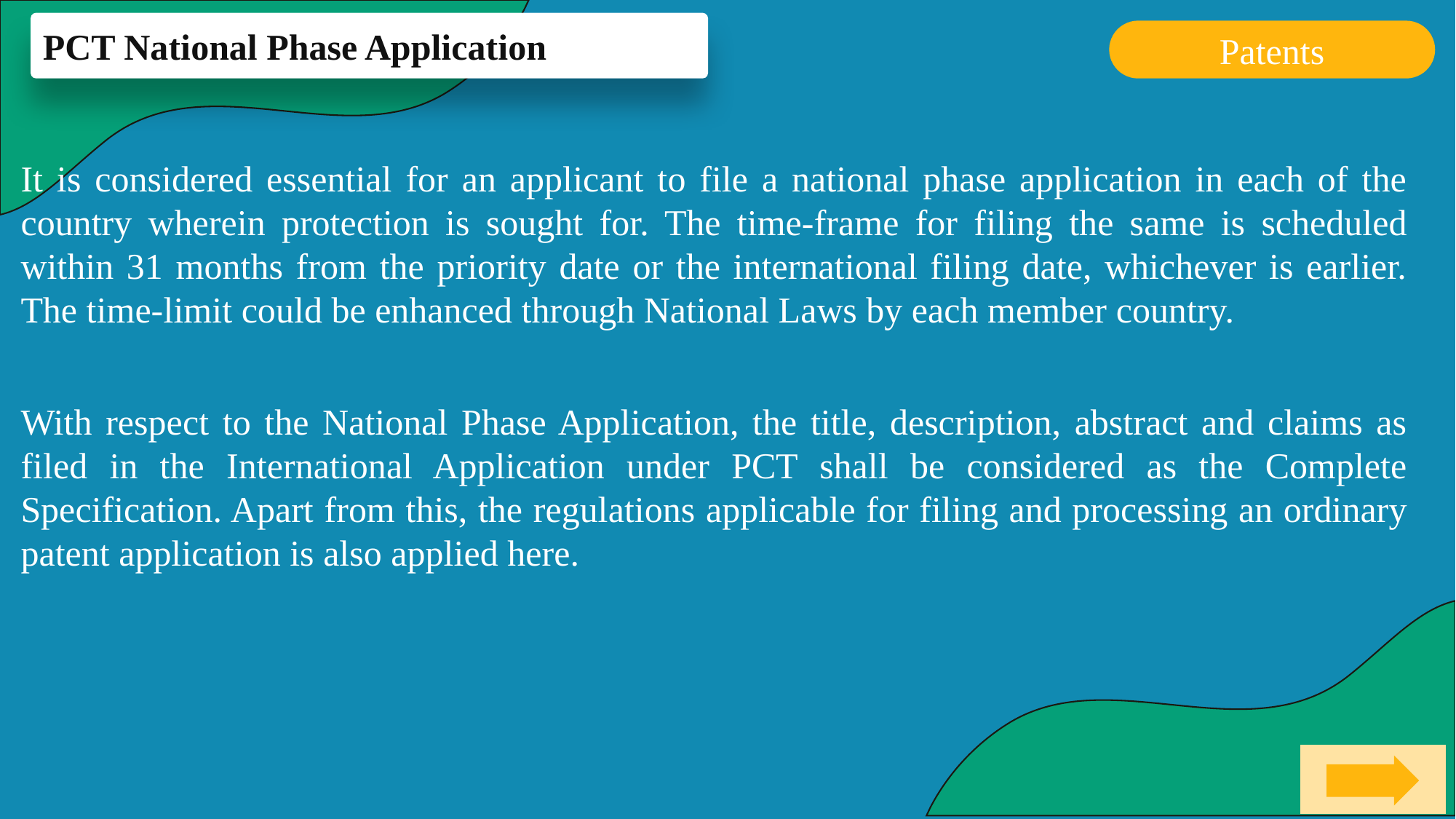

PCT National Phase Application

Patents
It is considered essential for an applicant to file a national phase application in each of the country wherein protection is sought for. The time-frame for filing the same is scheduled within 31 months from the priority date or the international filing date, whichever is earlier. The time-limit could be enhanced through National Laws by each member country.

With respect to the National Phase Application, the title, description, abstract and claims as filed in the International Application under PCT shall be considered as the Complete Specification. Apart from this, the regulations applicable for filing and processing an ordinary patent application is also applied here.